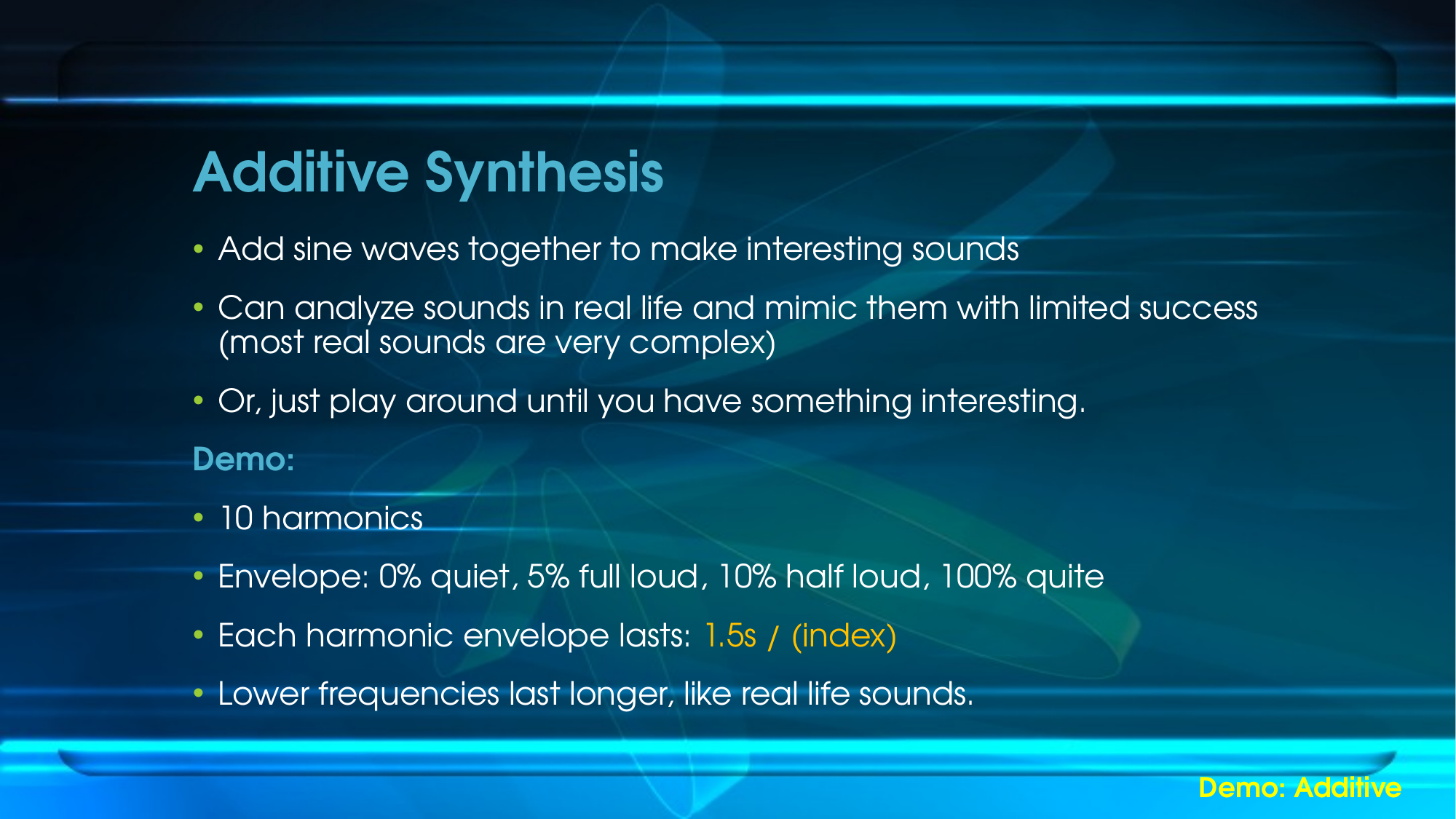

# Additive Synthesis
Add sine waves together to make interesting sounds
Can analyze sounds in real life and mimic them with limited success (most real sounds are very complex)
Or, just play around until you have something interesting.
Demo:
10 harmonics
Envelope: 0% quiet, 5% full loud, 10% half loud, 100% quite
Each harmonic envelope lasts: 1.5s / (index)
Lower frequencies last longer, like real life sounds.
Demo: Additive